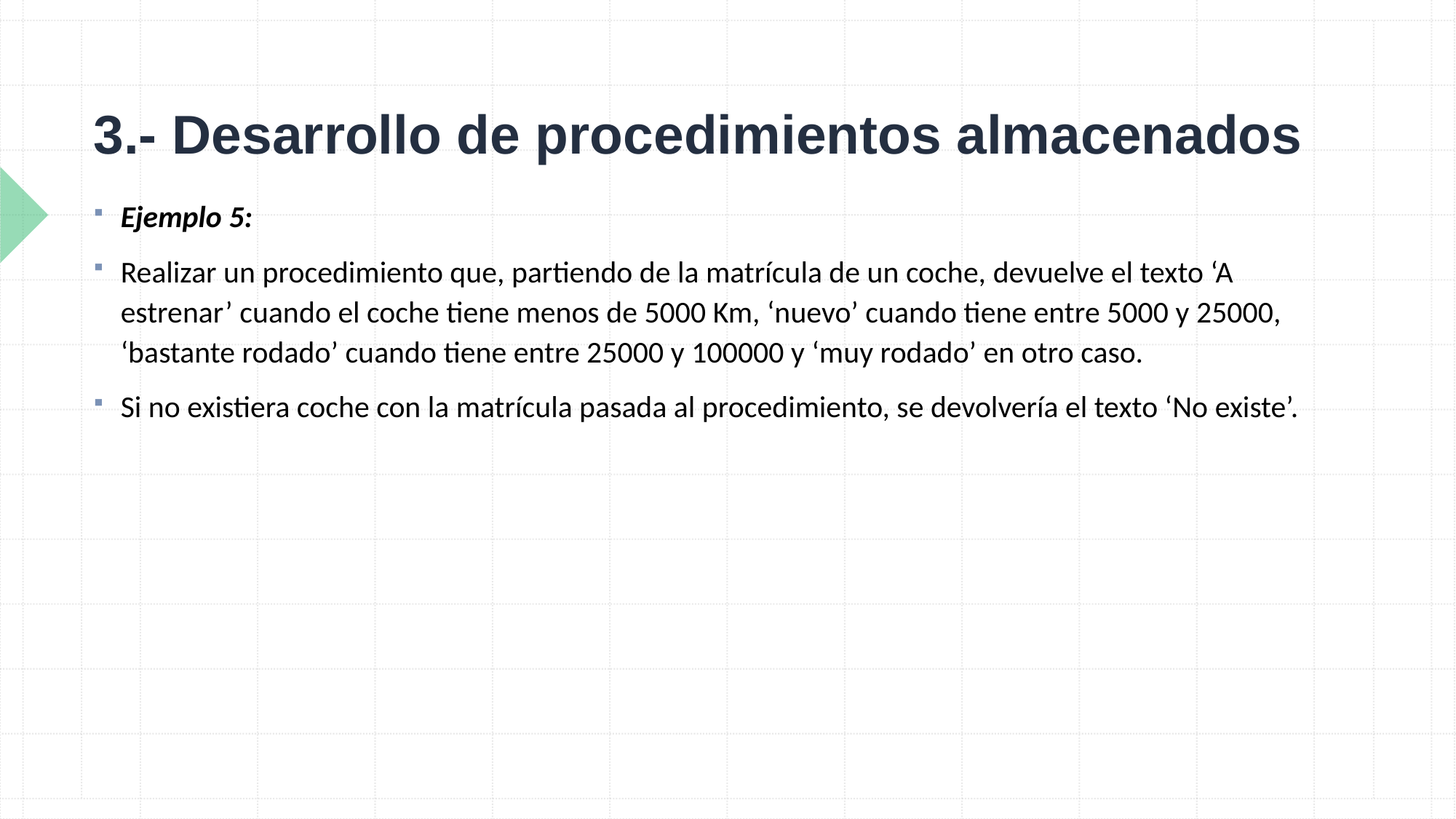

# 3.- Desarrollo de procedimientos almacenados
Ejemplo 5:
Realizar un procedimiento que, partiendo de la matrícula de un coche, devuelve el texto ‘A estrenar’ cuando el coche tiene menos de 5000 Km, ‘nuevo’ cuando tiene entre 5000 y 25000, ‘bastante rodado’ cuando tiene entre 25000 y 100000 y ‘muy rodado’ en otro caso.
Si no existiera coche con la matrícula pasada al procedimiento, se devolvería el texto ‘No existe’.